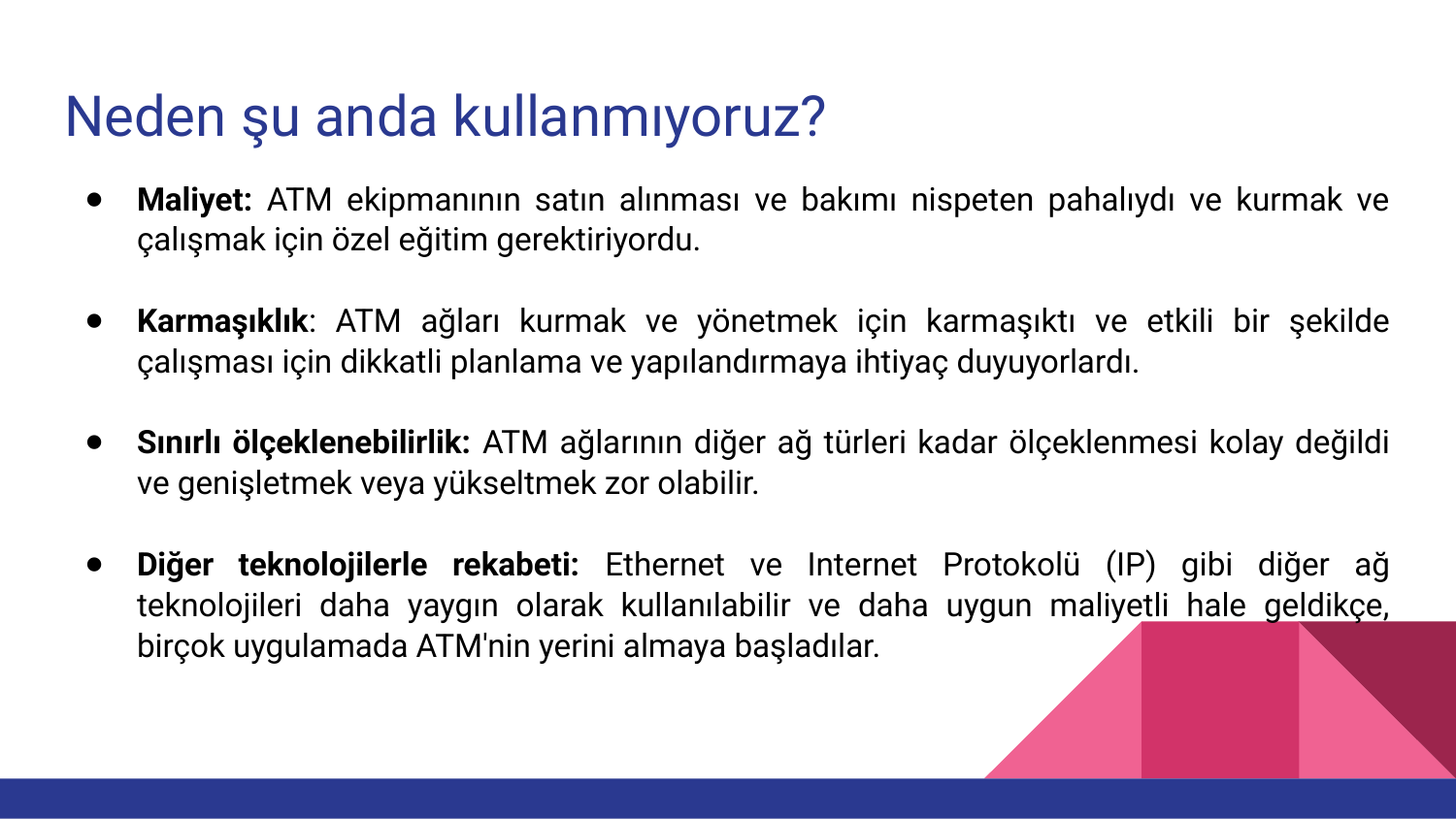

# Neden şu anda kullanmıyoruz?
Maliyet: ATM ekipmanının satın alınması ve bakımı nispeten pahalıydı ve kurmak ve çalışmak için özel eğitim gerektiriyordu.

Karmaşıklık: ATM ağları kurmak ve yönetmek için karmaşıktı ve etkili bir şekilde çalışması için dikkatli planlama ve yapılandırmaya ihtiyaç duyuyorlardı.

Sınırlı ölçeklenebilirlik: ATM ağlarının diğer ağ türleri kadar ölçeklenmesi kolay değildi ve genişletmek veya yükseltmek zor olabilir.

Diğer teknolojilerle rekabeti: Ethernet ve Internet Protokolü (IP) gibi diğer ağ teknolojileri daha yaygın olarak kullanılabilir ve daha uygun maliyetli hale geldikçe, birçok uygulamada ATM'nin yerini almaya başladılar.